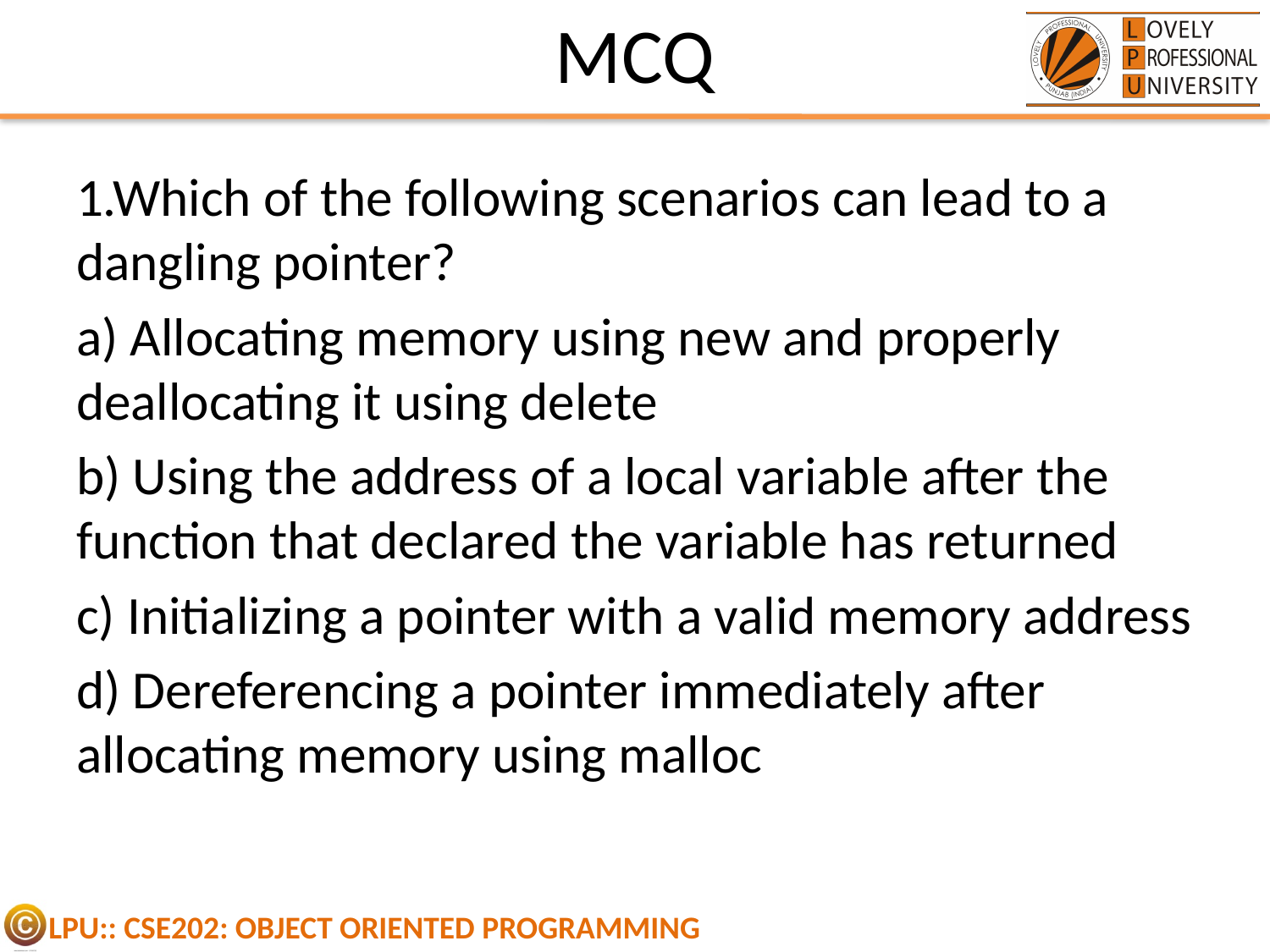

# MCQ
1.Which of the following scenarios can lead to a dangling pointer?
a) Allocating memory using new and properly deallocating it using delete
b) Using the address of a local variable after the function that declared the variable has returned
c) Initializing a pointer with a valid memory address
d) Dereferencing a pointer immediately after allocating memory using malloc